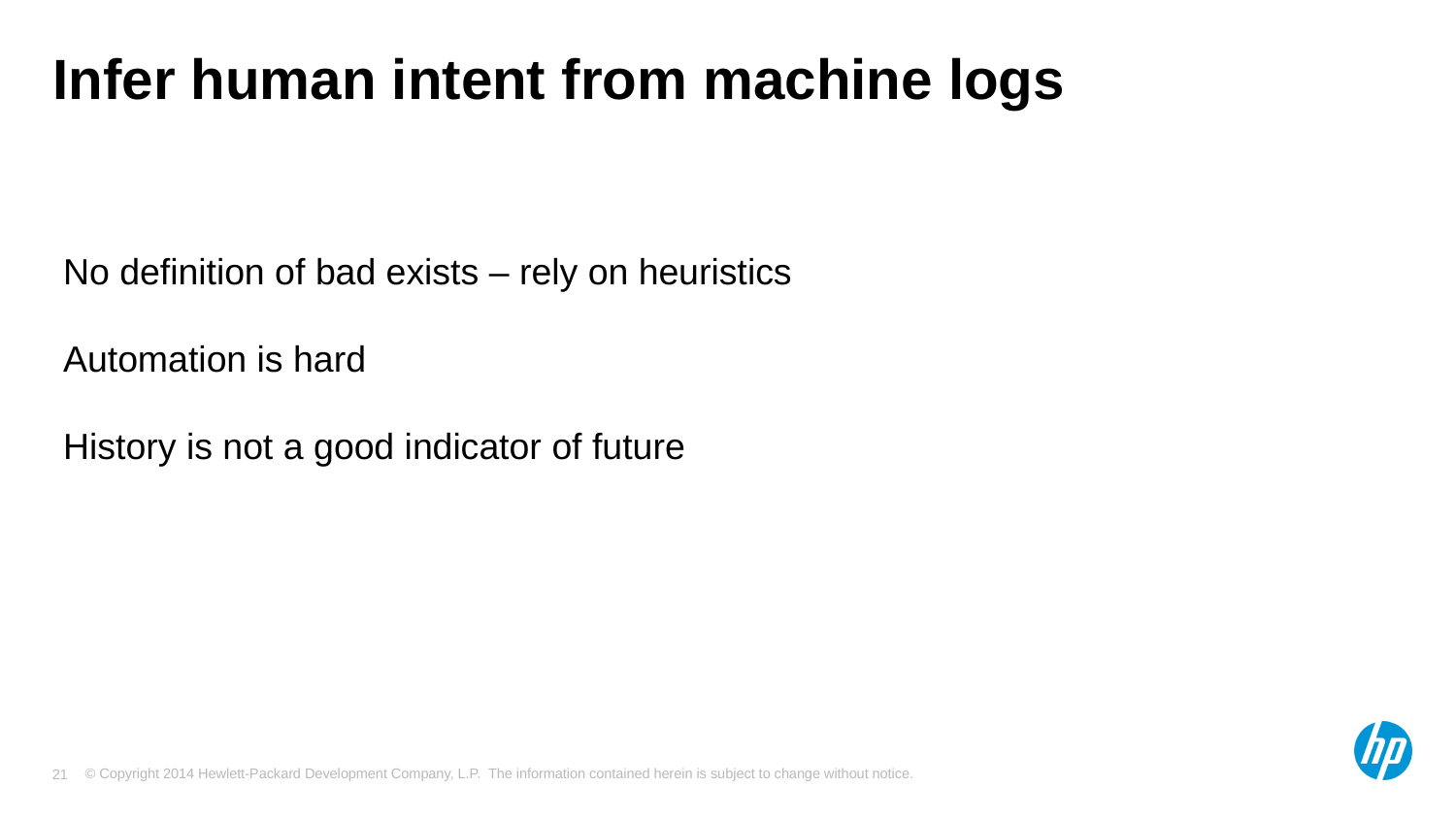

# Infer human intent from machine logs
No definition of bad exists – rely on heuristics

Automation is hard

History is not a good indicator of future